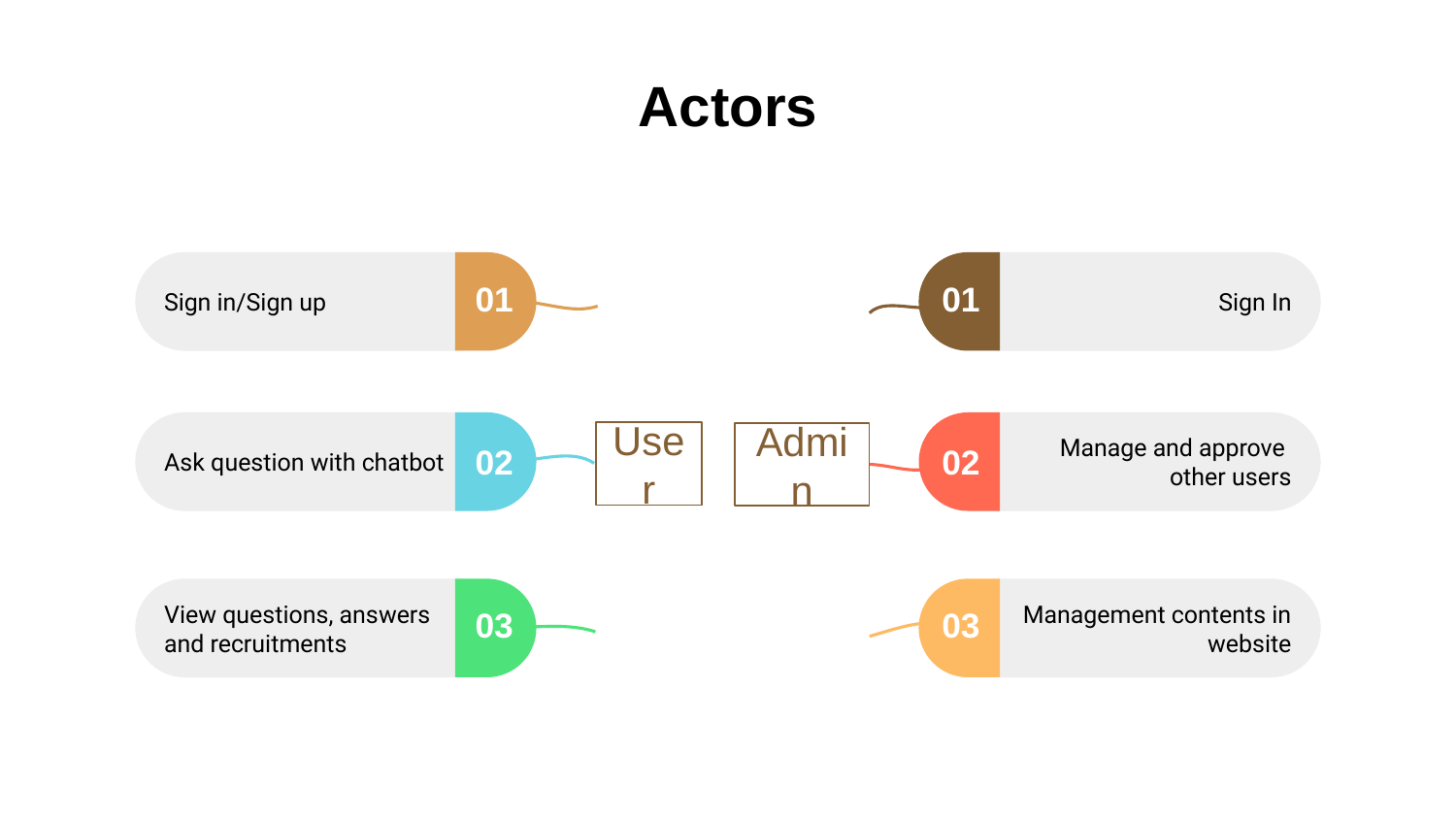

# Actors
Sign in/Sign up

Sign In

01
01
Ask question with chatbot

Manage and approve
other users

User
Admin
02
02

View questions, answers and recruitments
03

Management contents in website
03